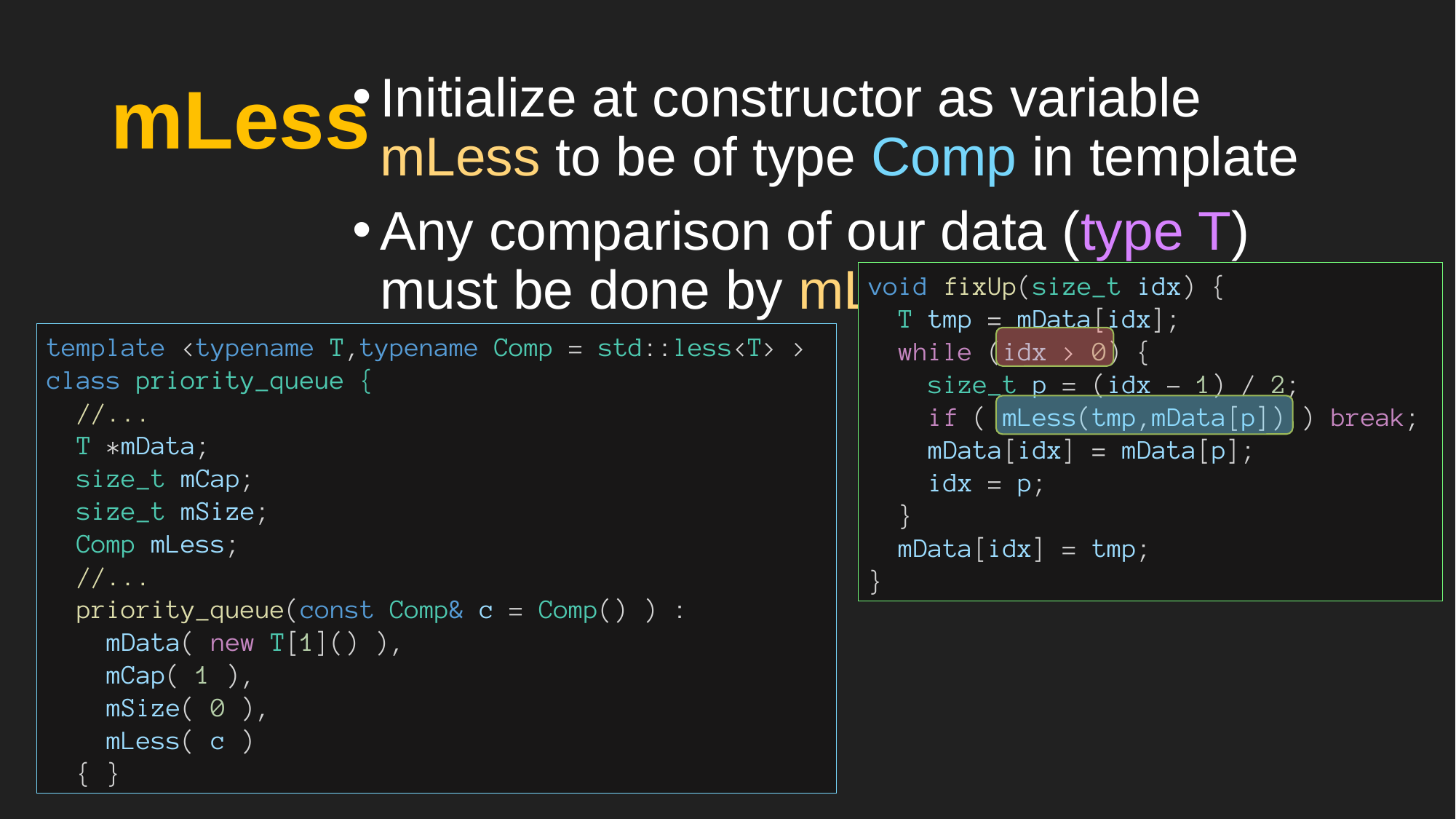

# mLess
Initialize at constructor as variable mLess to be of type Comp in template
Any comparison of our data (type T) must be done by mLess

void fixUp(size_t idx) {
  T tmp = mData[idx];
  while (idx > 0) {
    size_t p = (idx - 1) / 2;
    if ( mLess(tmp,mData[p]) ) break;
    mData[idx] = mData[p];
    idx = p;
  }
  mData[idx] = tmp;
}
template <typename T,typename Comp = std::less<T> >
class priority_queue {
  //...
  T *mData;
  size_t mCap;
  size_t mSize;
  Comp mLess;
  //...
  priority_queue(const Comp& c = Comp() ) :
    mData( new T[1]() ),
    mCap( 1 ),
    mSize( 0 ),
    mLess( c )
  { }